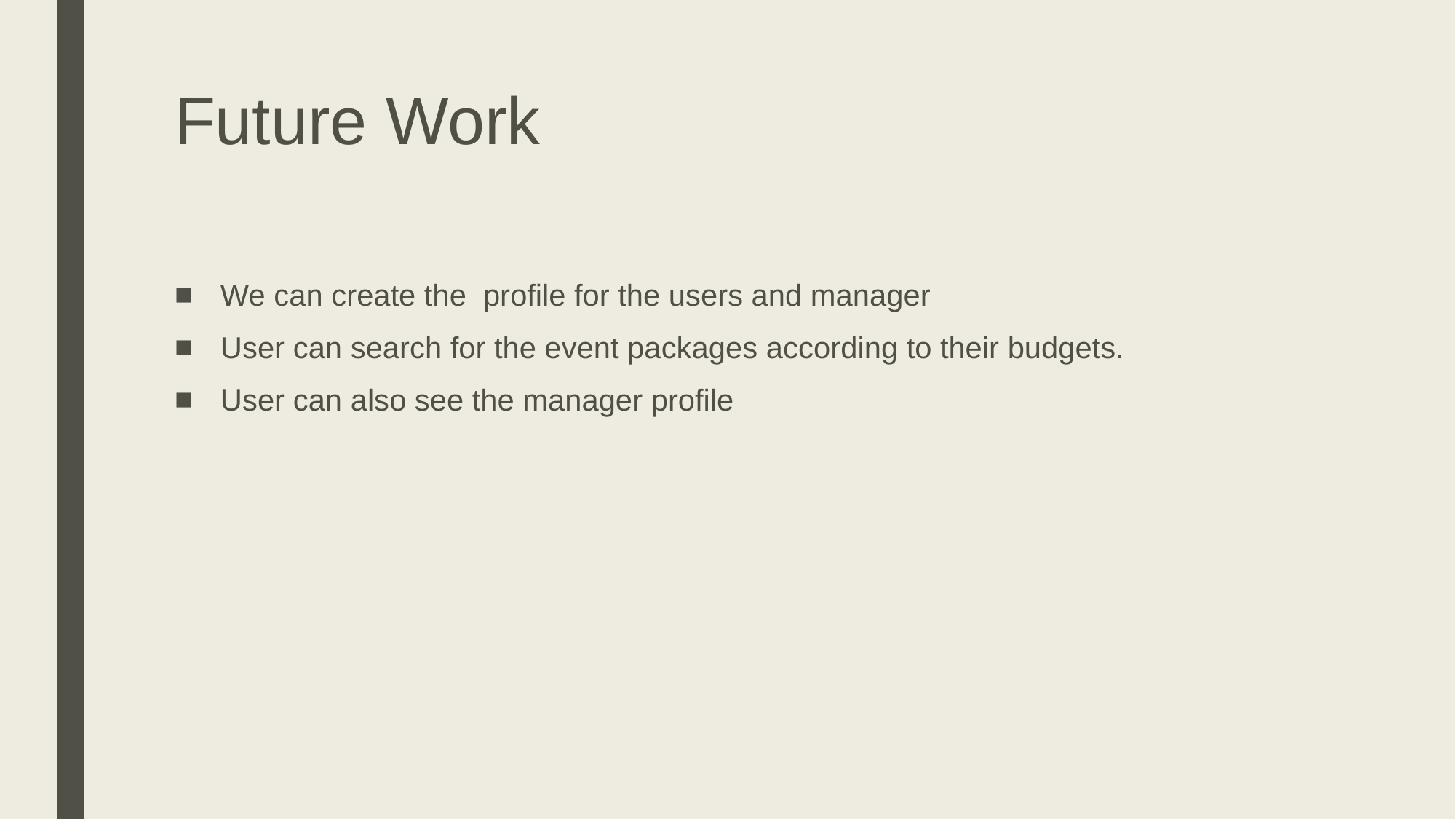

# Future Work
We can create the  profile for the users and manager
User can search for the event packages according to their budgets.
User can also see the manager profile